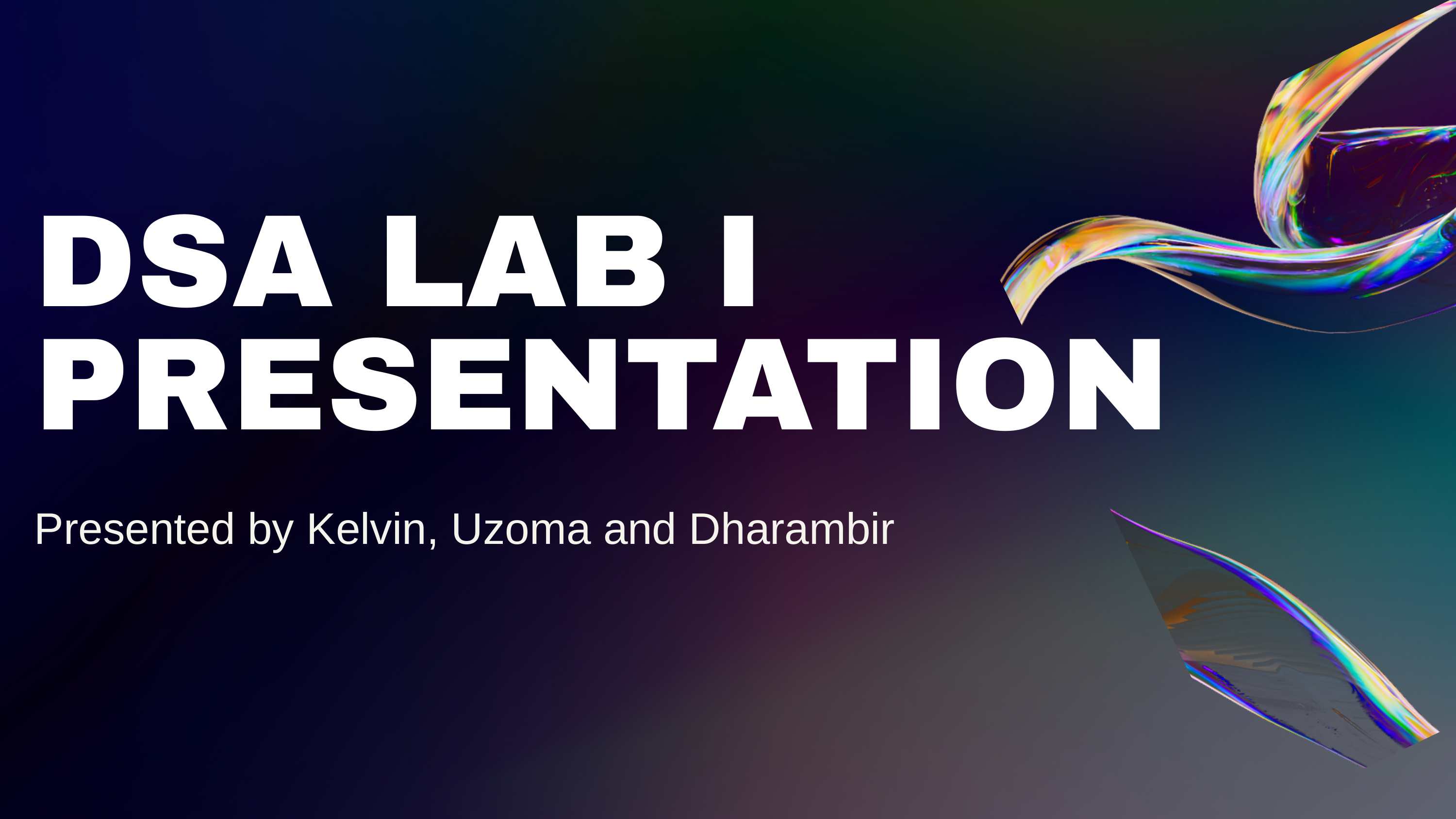

DSA LAB I PRESENTATION
Presented by Kelvin, Uzoma and Dharambir